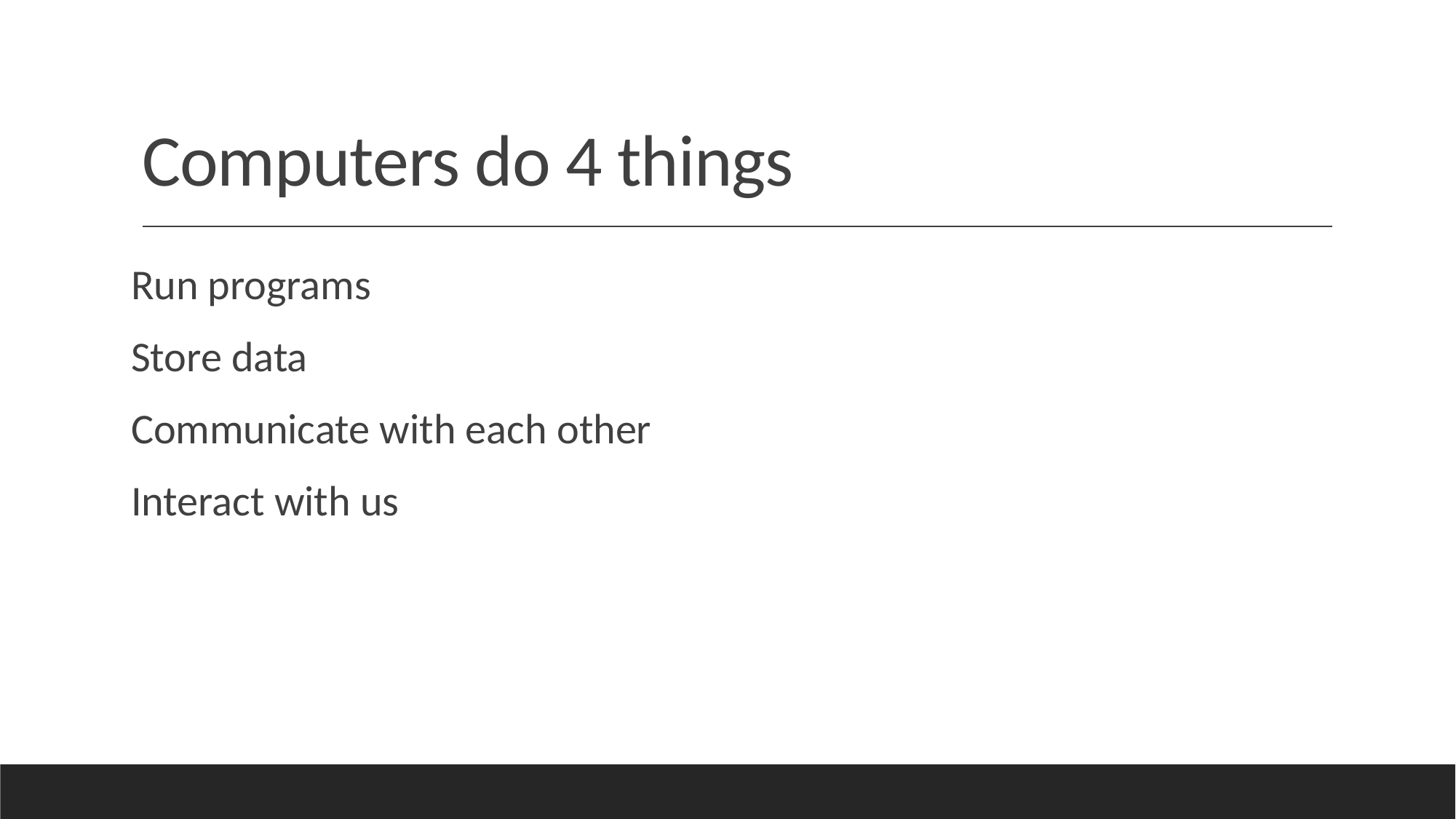

# Computers do 4 things
Run programs
Store data
Communicate with each other
Interact with us